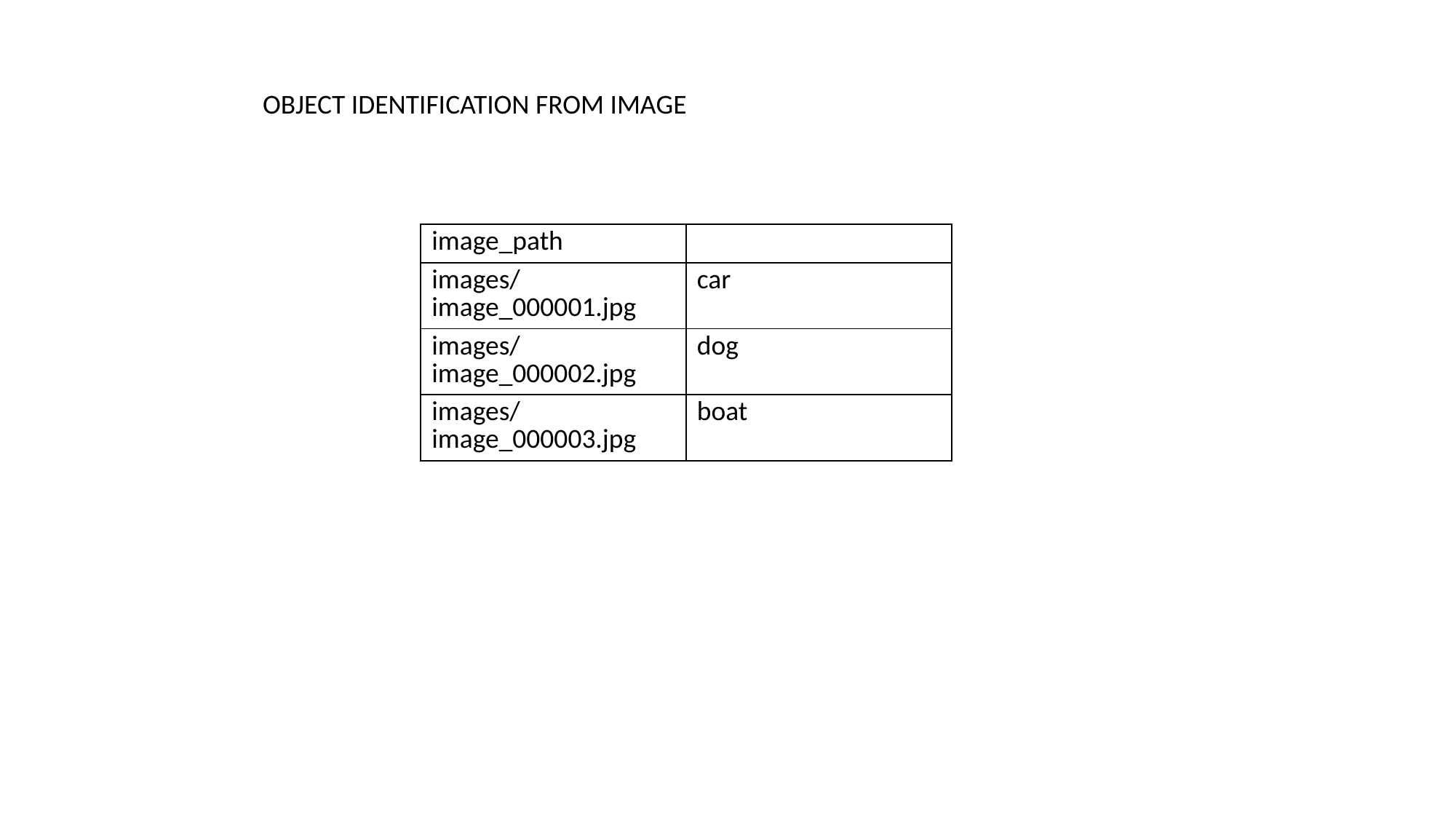

OBJECT IDENTIFICATION FROM IMAGE
| image\_path |  |
| --- | --- |
| images/image\_000001.jpg | car |
| images/image\_000002.jpg | dog |
| images/image\_000003.jpg | boat |